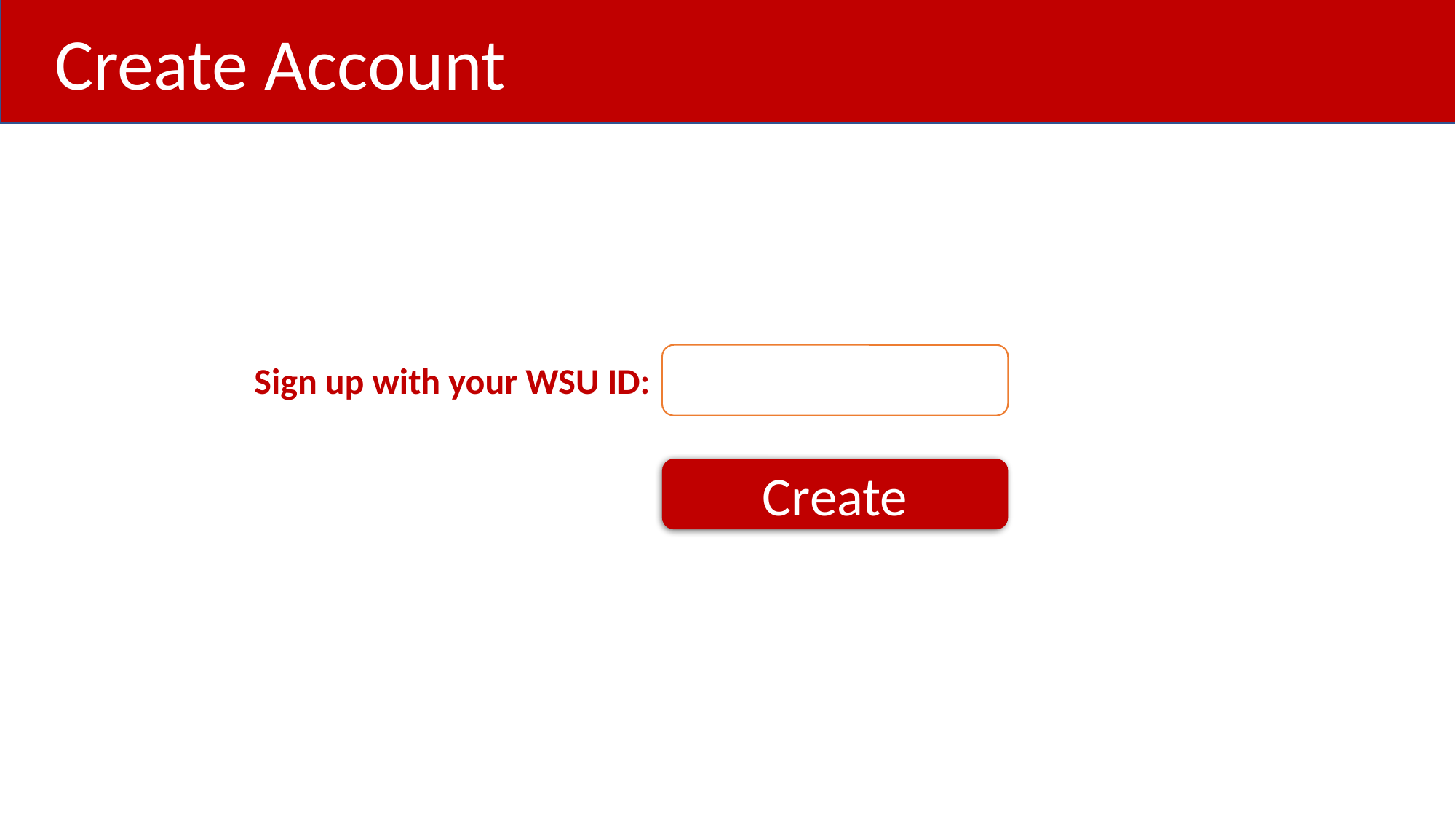

Create Account

Sign up with your WSU ID:
Create